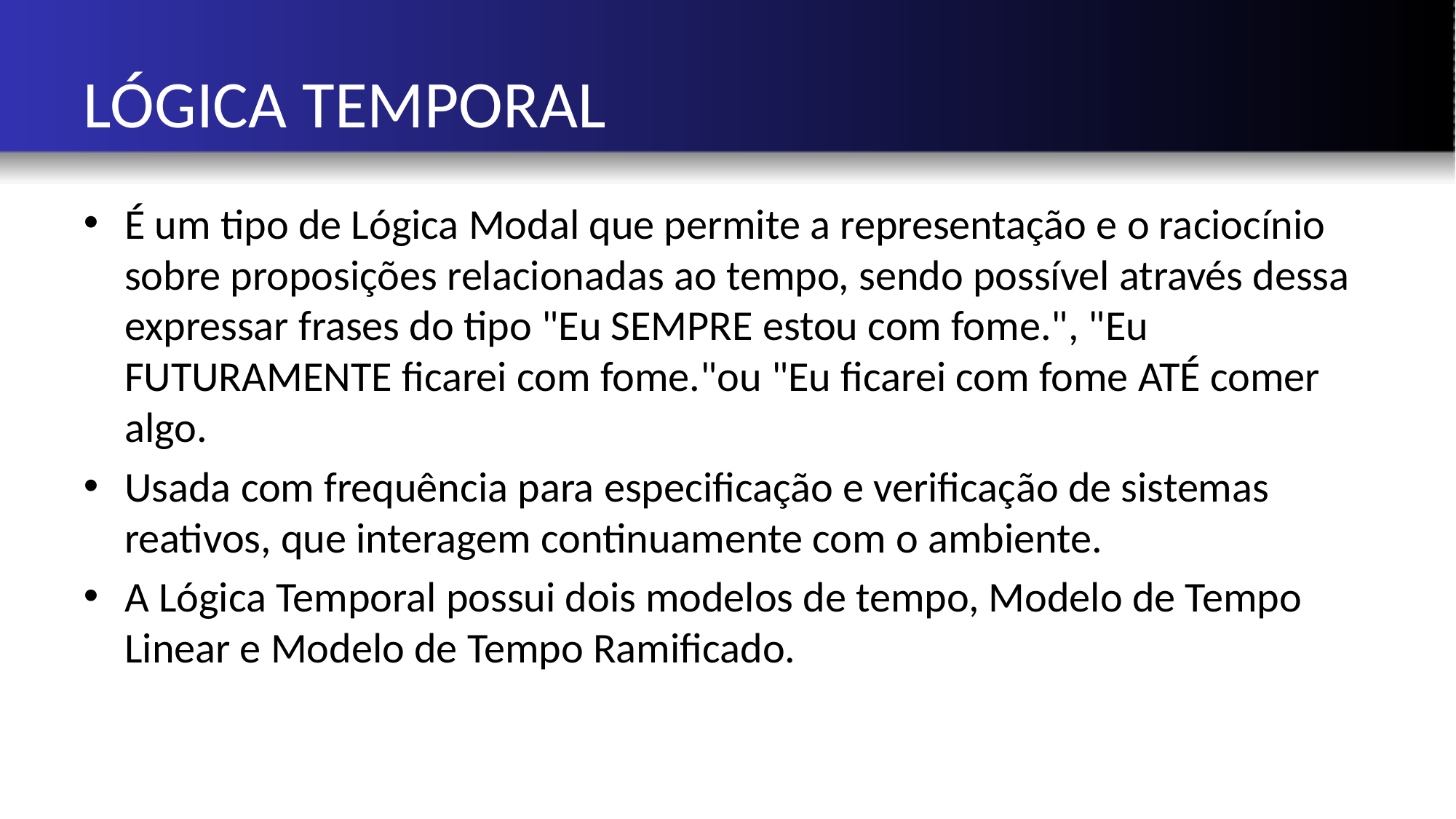

# LÓGICA TEMPORAL
É um tipo de Lógica Modal que permite a representação e o raciocínio sobre proposições relacionadas ao tempo, sendo possível através dessa expressar frases do tipo "Eu SEMPRE estou com fome.", "Eu FUTURAMENTE ficarei com fome."ou "Eu ficarei com fome ATÉ comer algo.
Usada com frequência para especificação e verificação de sistemas reativos, que interagem continuamente com o ambiente.
A Lógica Temporal possui dois modelos de tempo, Modelo de Tempo Linear e Modelo de Tempo Ramificado.